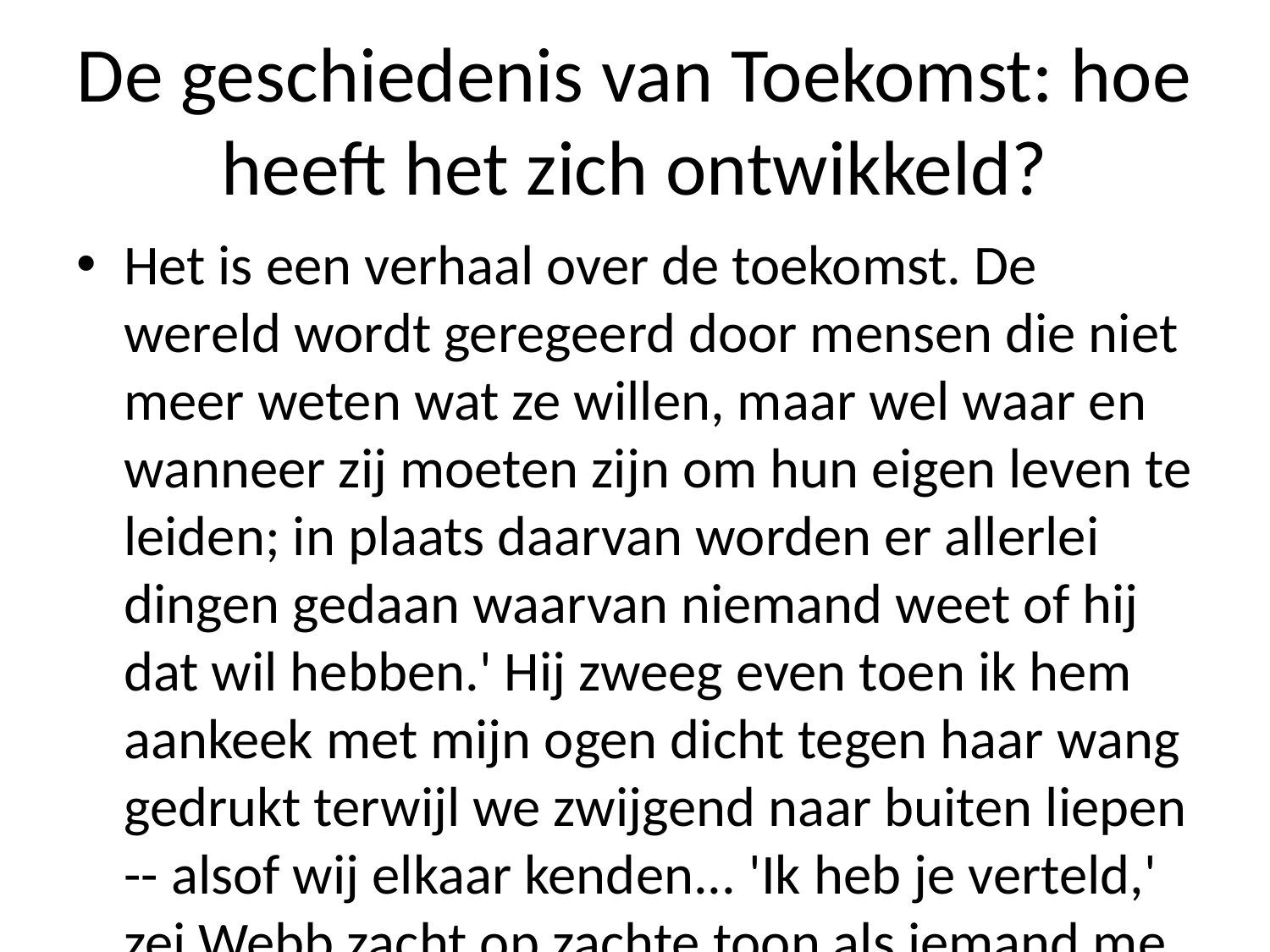

# De geschiedenis van Toekomst: hoe heeft het zich ontwikkeld?
Het is een verhaal over de toekomst. De wereld wordt geregeerd door mensen die niet meer weten wat ze willen, maar wel waar en wanneer zij moeten zijn om hun eigen leven te leiden; in plaats daarvan worden er allerlei dingen gedaan waarvan niemand weet of hij dat wil hebben.' Hij zweeg even toen ik hem aankeek met mijn ogen dicht tegen haar wang gedrukt terwijl we zwijgend naar buiten liepen -- alsof wij elkaar kenden... 'Ik heb je verteld,' zei Webb zacht op zachte toon als iemand me vertelde wie ons was geweest voordat onze ontmoeting had plaatsgevonden! Ik wist zeker nog steeds niets anders dan dit soort verhalen voor mezelf uitwerken zonder ooit iets aan mij ervan afweet gekomen!' Ze keek weer eens na totdat alles stil werd onder controle kwam tot stilstand bij hen beiden - '...en nu ben jij hier...' Haar stem klonk schor zoals altijd al sinds deze keer zo'n beetje vreemd klinken tijdens gesprekken tussen mannen samengekomen (ik herinner u ook geen enkele woorden